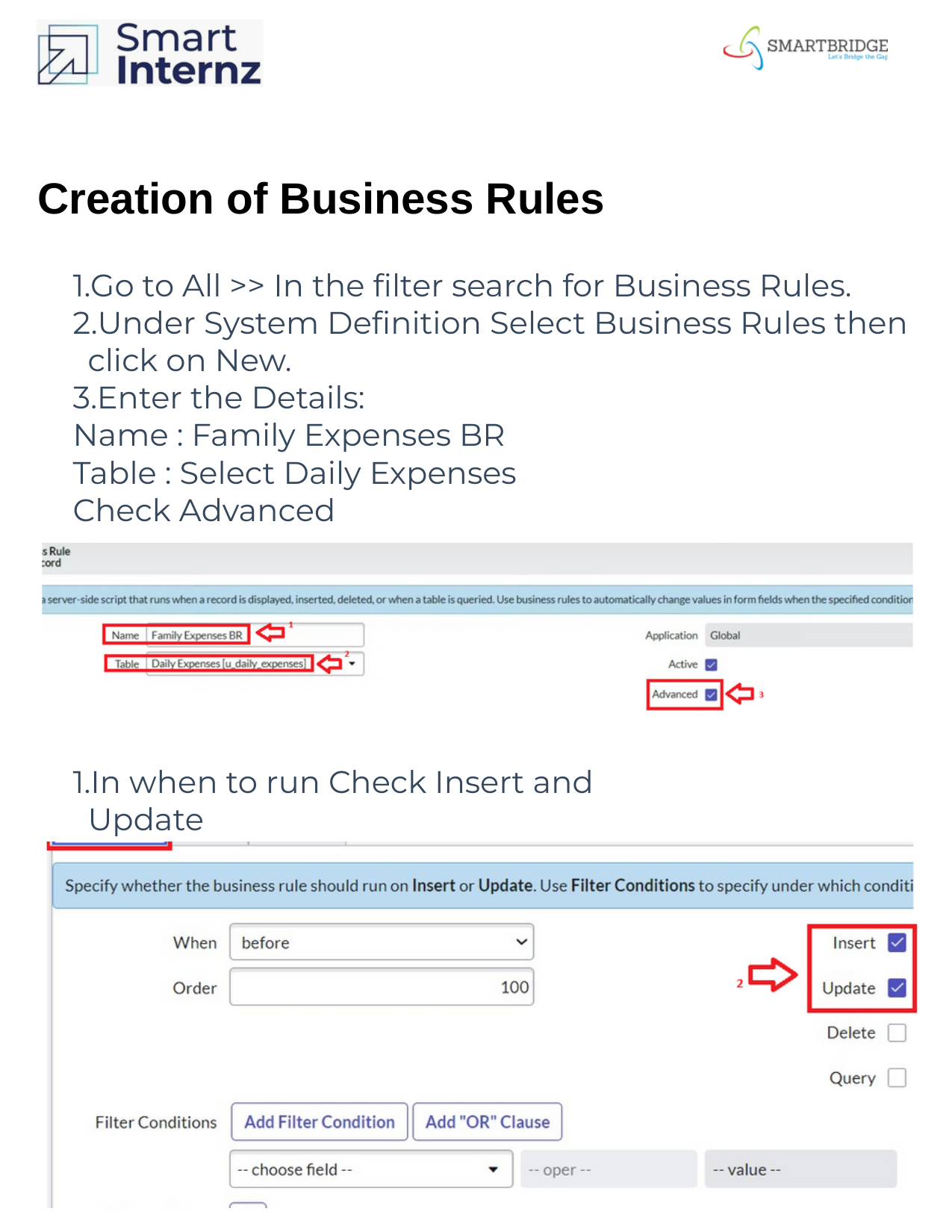

Creation of Business Rules

Go to All >> In the filter search for Business Rules.
Under System Definition Select Business Rules then click on New.
Enter the Details:
Name : Family Expenses BR
Table : Select Daily Expenses
Check Advanced

In when to run Check Insert and Update